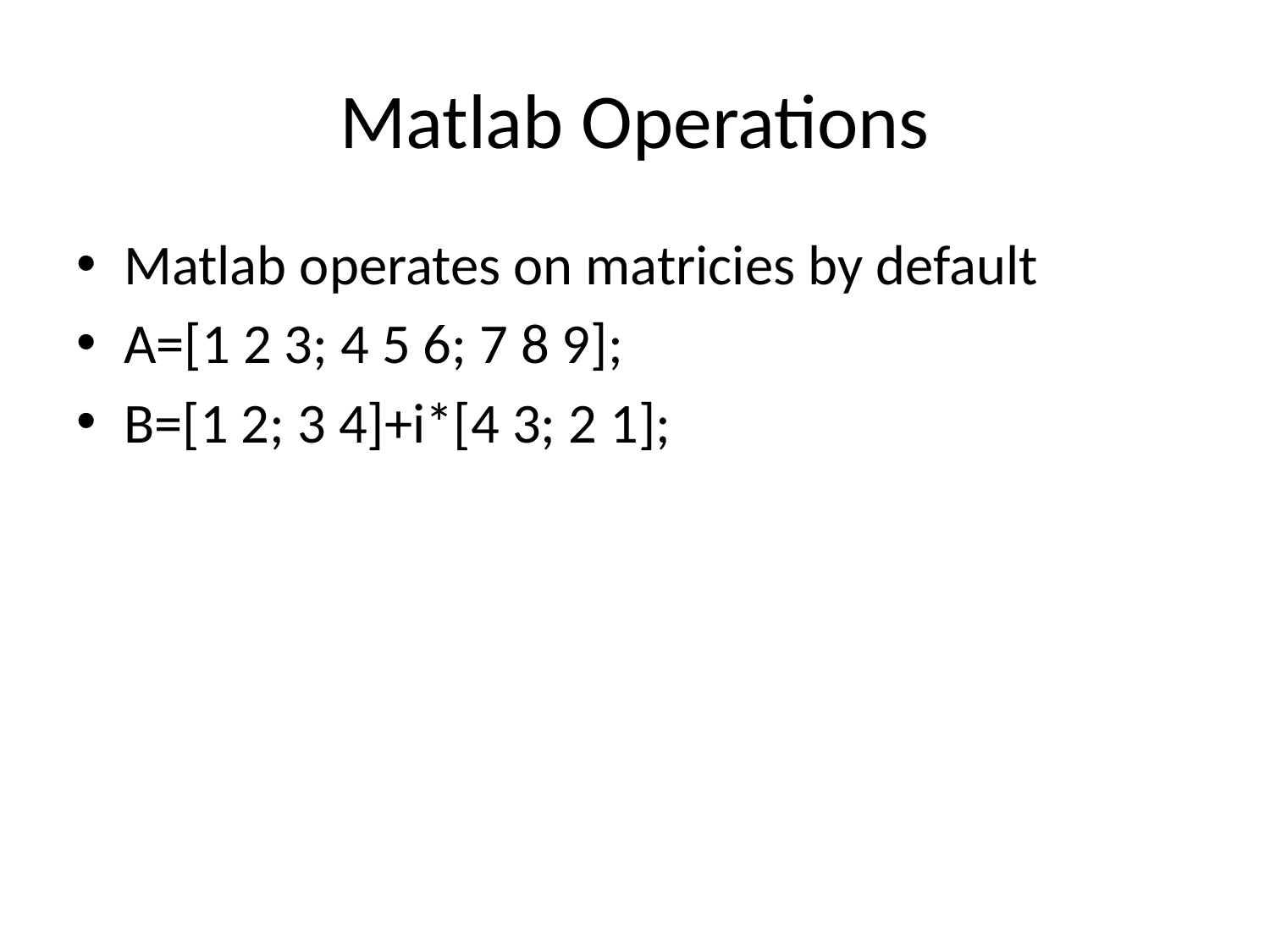

# Matlab Operations
Matlab operates on matricies by default
A=[1 2 3; 4 5 6; 7 8 9];
B=[1 2; 3 4]+i*[4 3; 2 1];